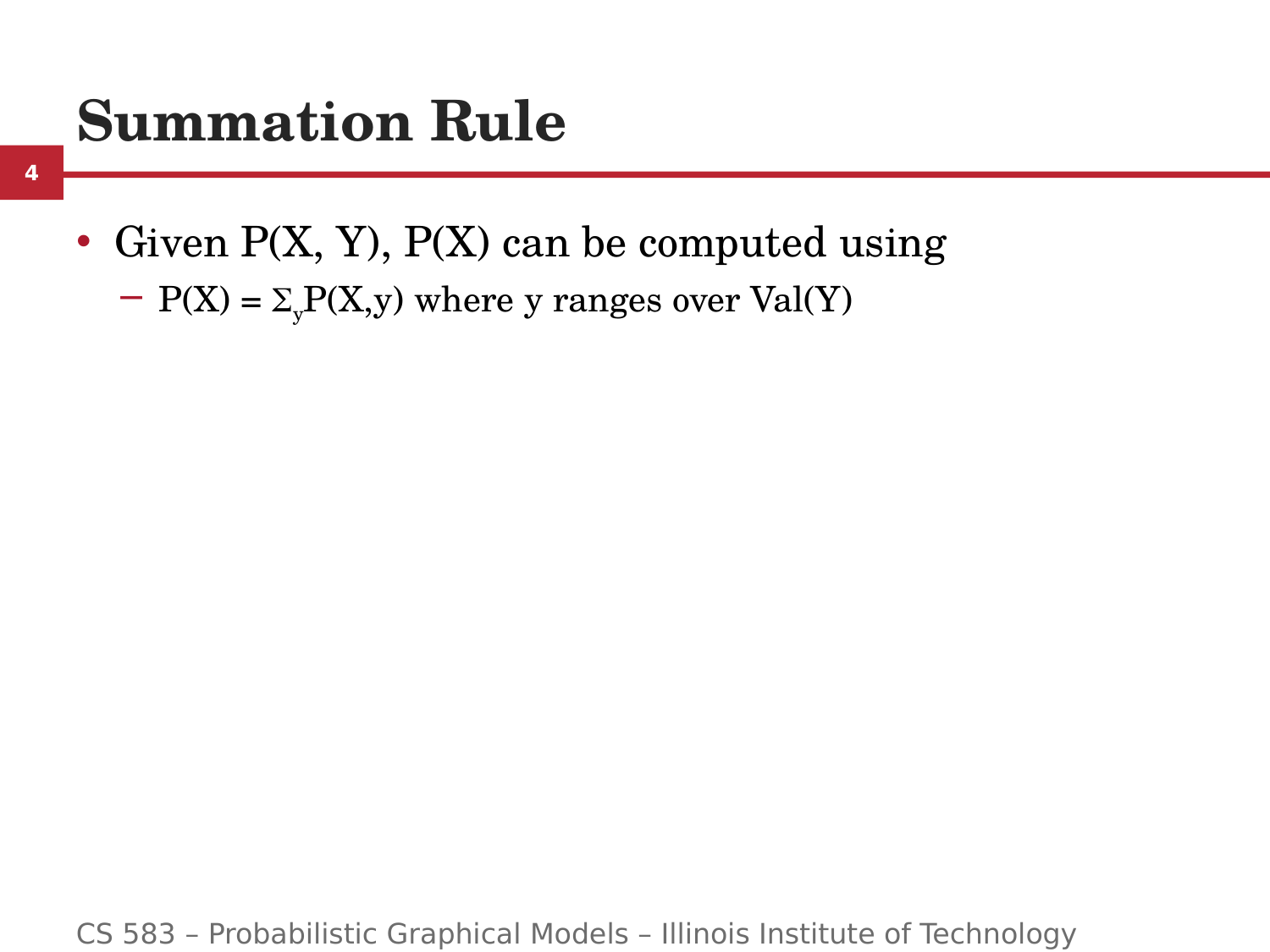

# Summation Rule
Given P(X, Y), P(X) can be computed using
P(X) = ΣyP(X,y) where y ranges over Val(Y)
CS 583 – Probabilistic Graphical Models – Illinois Institute of Technology